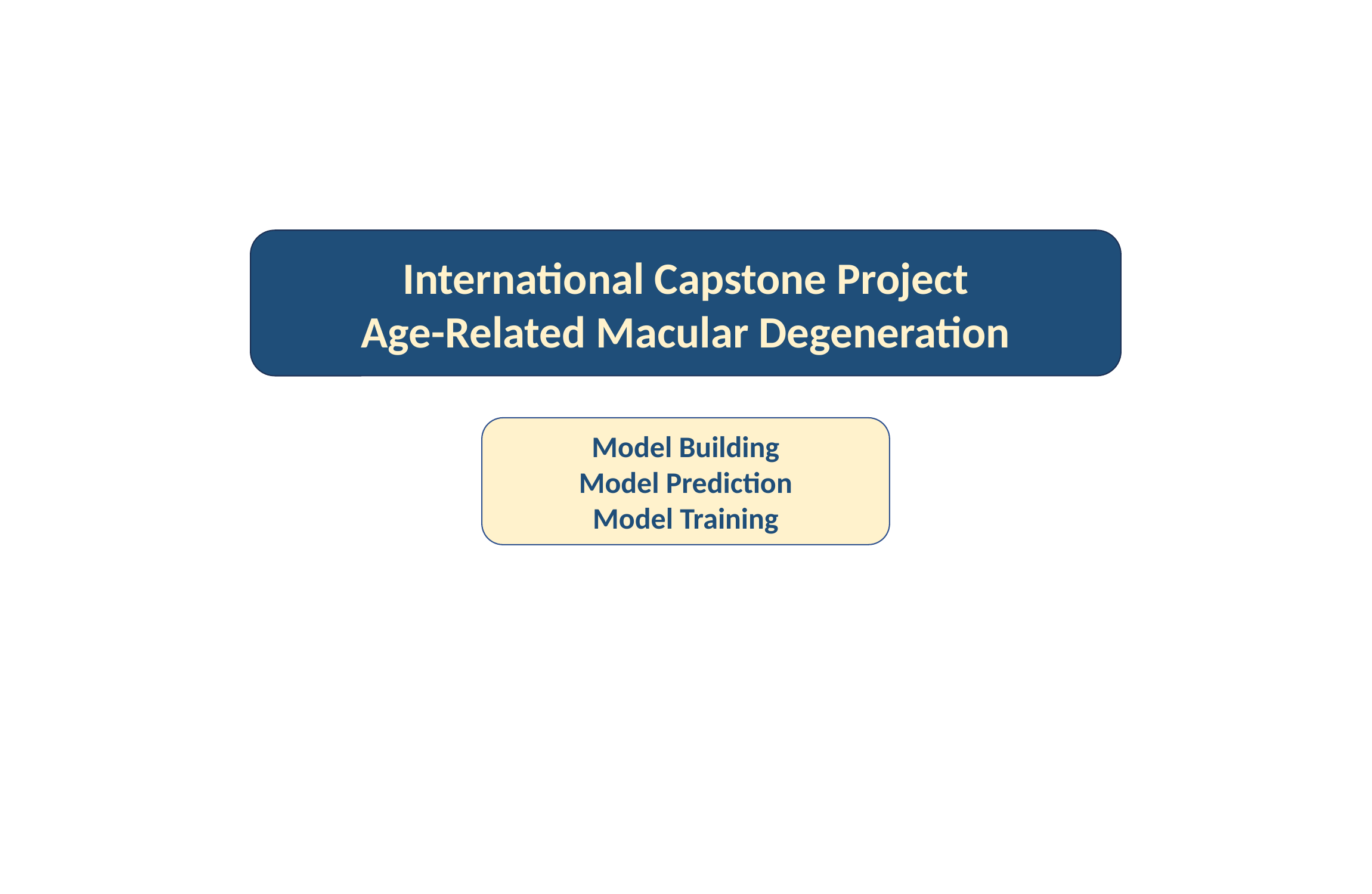

International Capstone Project
Age-Related Macular Degeneration
Model Building
Model Prediction
Model Training